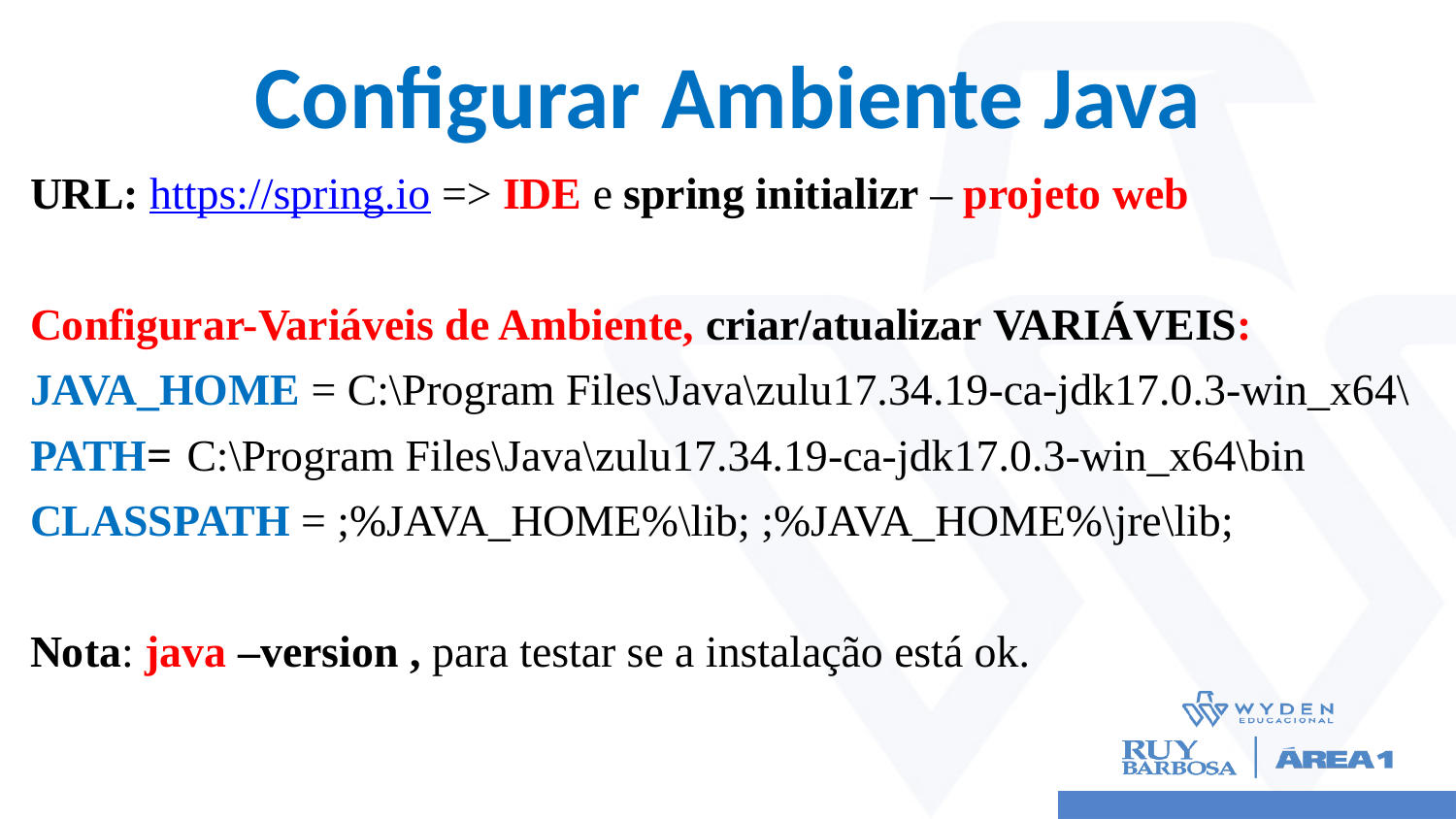

# Configurar Ambiente Java
URL: https://spring.io => IDE e spring initializr – projeto web

Configurar-Variáveis de Ambiente, criar/atualizar VARIÁVEIS:
JAVA_HOME = C:\Program Files\Java\zulu17.34.19-ca-jdk17.0.3-win_x64\
PATH=	 C:\Program Files\Java\zulu17.34.19-ca-jdk17.0.3-win_x64\bin
CLASSPATH = ;%JAVA_HOME%\lib; ;%JAVA_HOME%\jre\lib;

Nota: java –version , para testar se a instalação está ok.